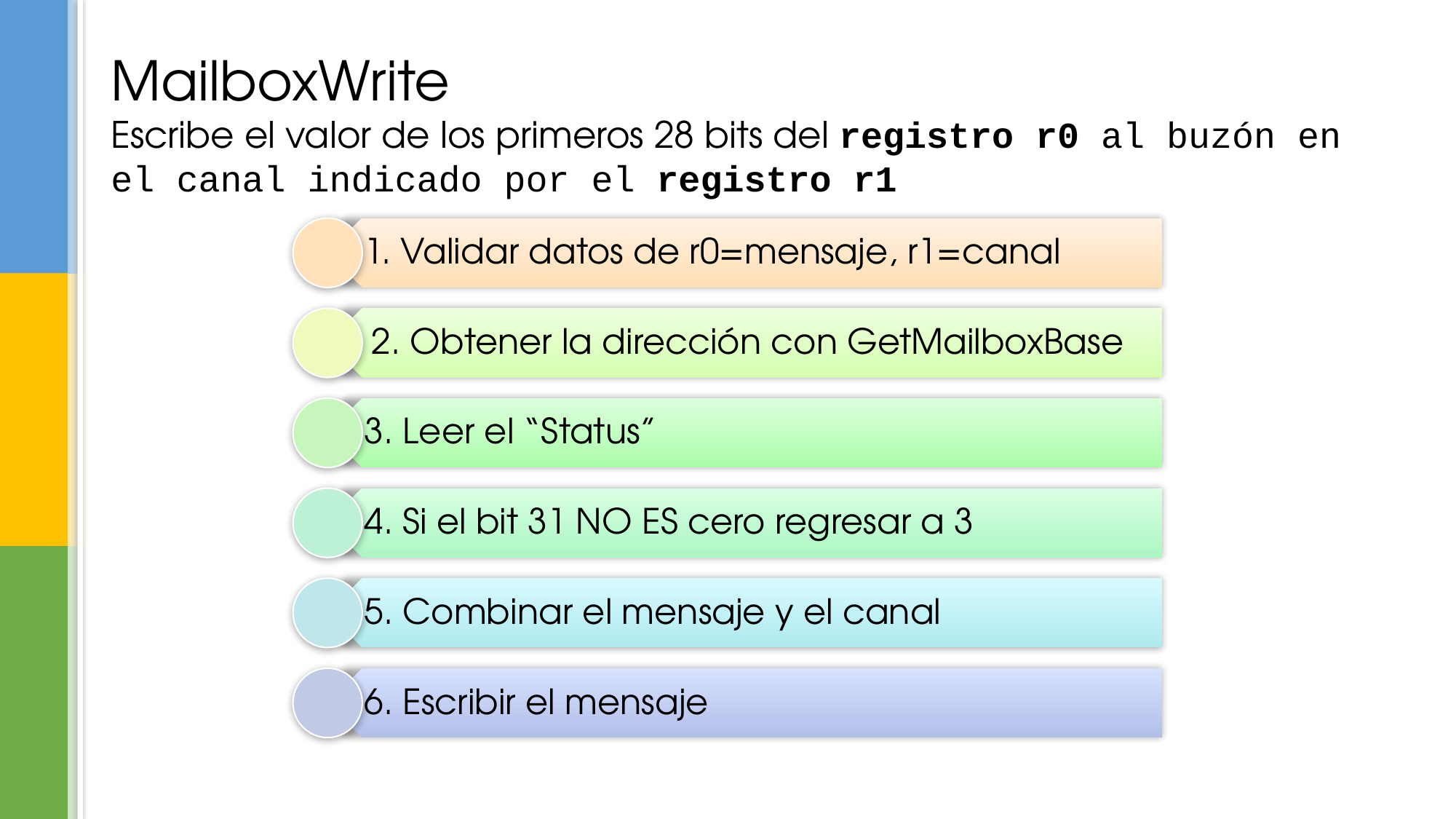

# MailboxWrite Escribe el valor de los primeros 28 bits del registro r0 al buzón en el canal indicado por el registro r1
1. Validar datos de r0=mensaje, r1=canal
2. Obtener la dirección con GetMailboxBase
3. Leer el “Status”
4. Si el bit 31 NO ES cero regresar a 3
5. Combinar el mensaje y el canal
6. Escribir el mensaje